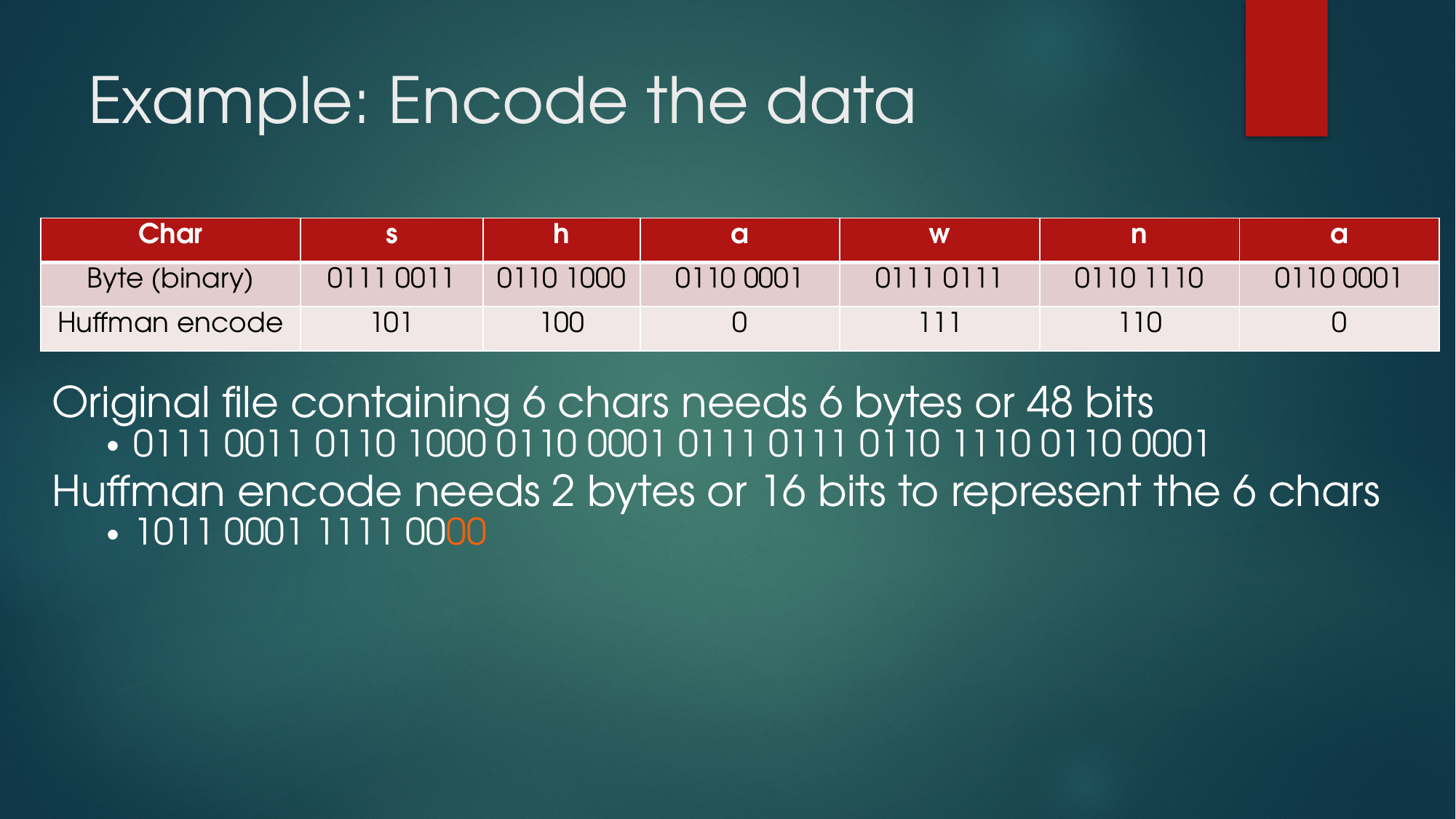

# Example: Encode the data
| Char | s | h | a | w | n | a |
| --- | --- | --- | --- | --- | --- | --- |
| Byte (binary) | 0111 0011 | 0110 1000 | 0110 0001 | 0111 0111 | 0110 1110 | 0110 0001 |
| Huffman encode | 101 | 100 | 0 | 111 | 110 | 0 |
Original file containing 6 chars needs 6 bytes or 48 bits
0111 0011 0110 1000 0110 0001 0111 0111 0110 1110 0110 0001
Huffman encode needs 2 bytes or 16 bits to represent the 6 chars
1011 0001 1111 0000